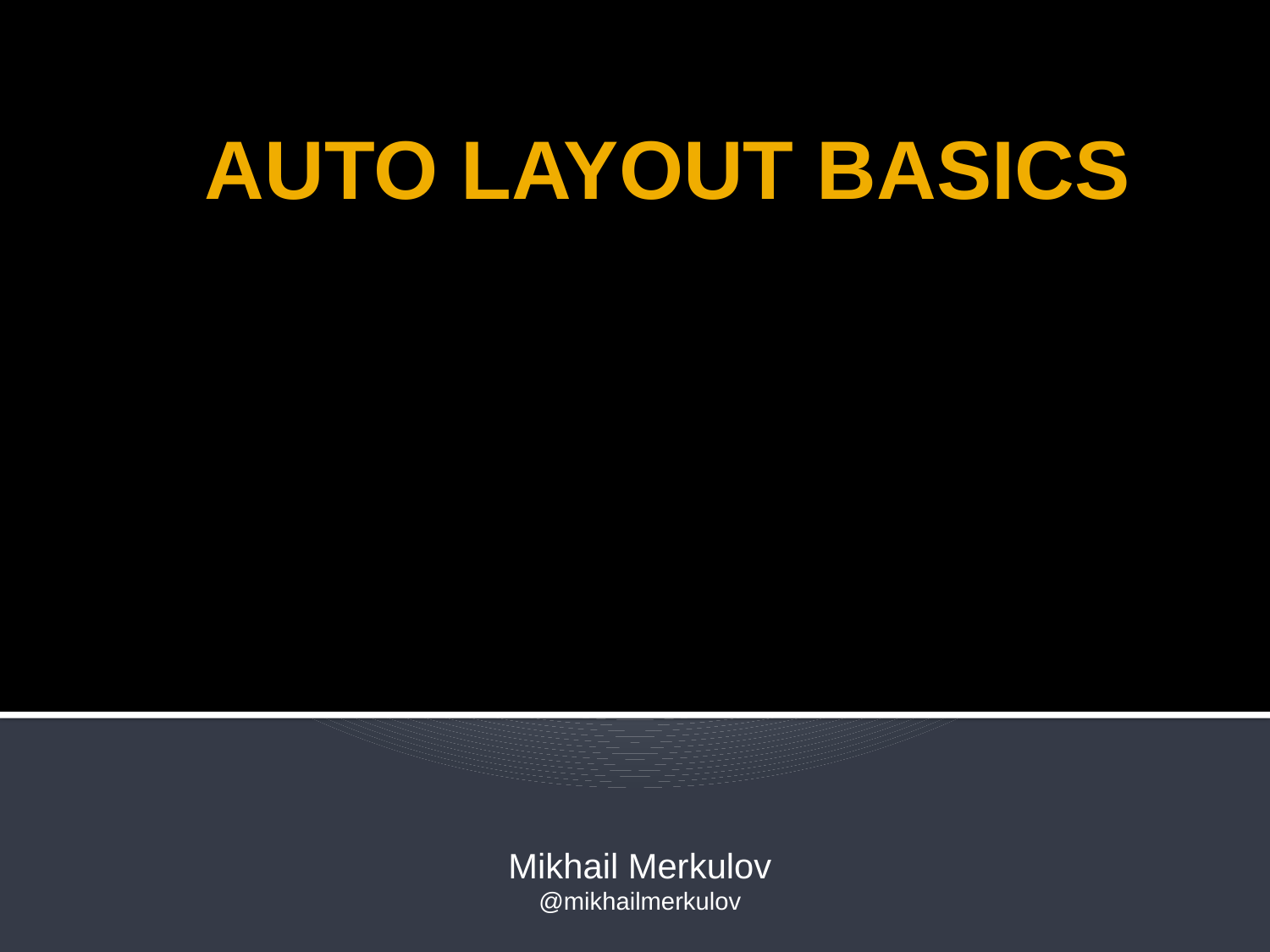

# AUTO LAYOUT BASICS
Mikhail Merkulov
@mikhailmerkulov